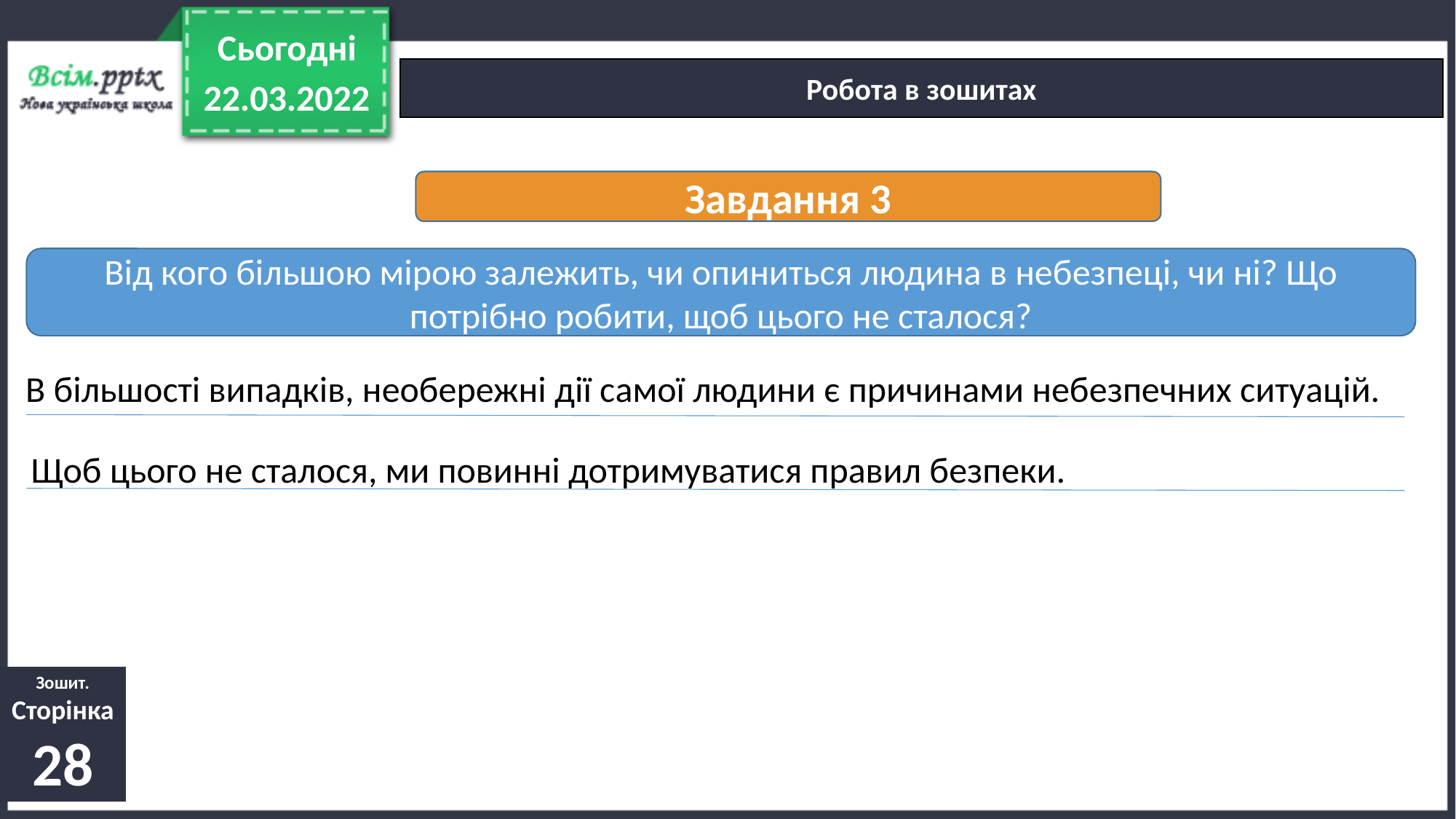

Сьогодні
Робота в зошитах
22.03.2022
Завдання 3
Від кого більшою мірою залежить, чи опиниться людина в небезпеці, чи ні? Що потрібно робити, щоб цього не сталося?
В більшості випадків, необережні дії самої людини є причинами небезпечних ситуацій.
Щоб цього не сталося, ми повинні дотримуватися правил безпеки.
Зошит.
Сторінка
28